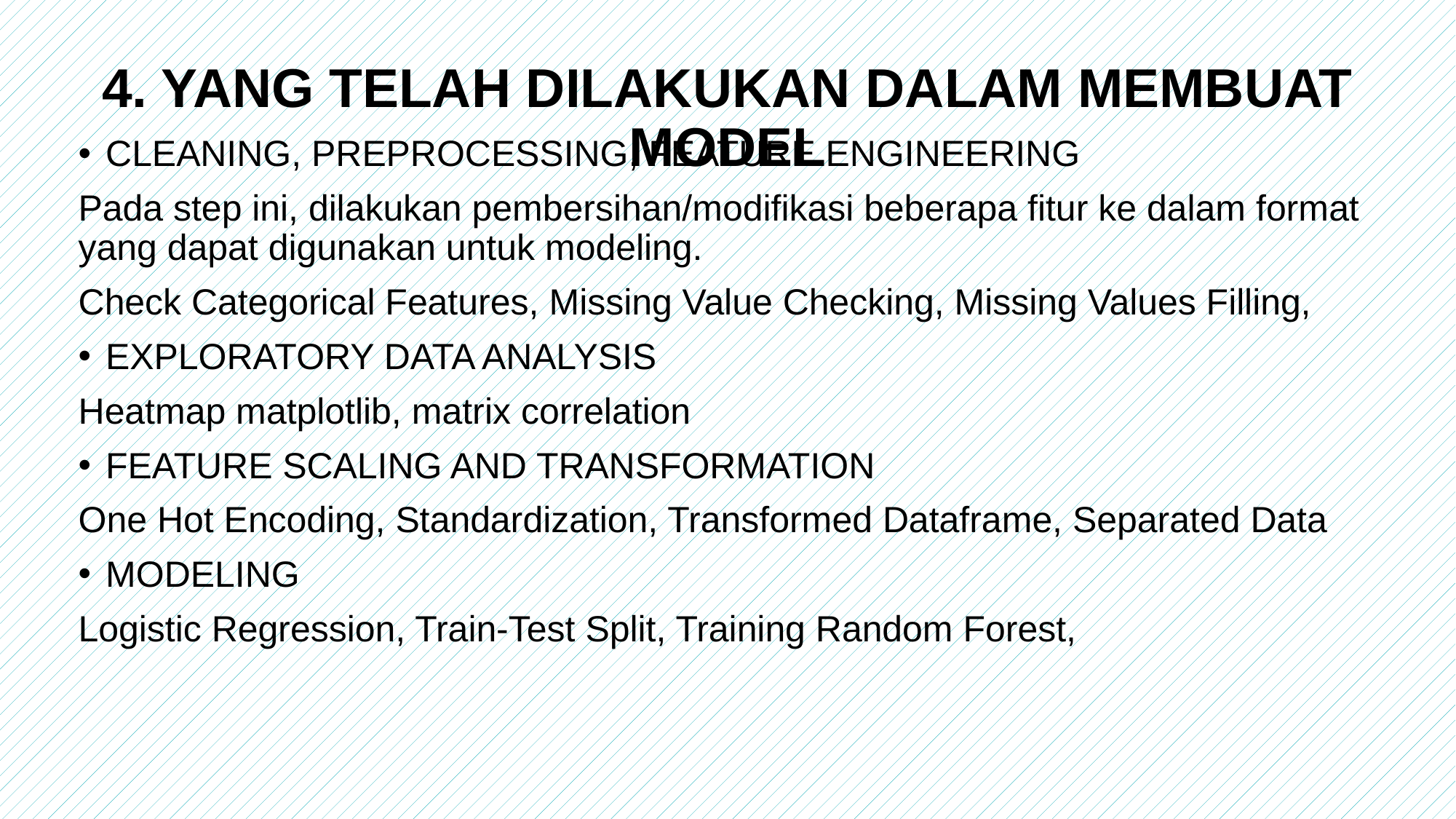

# 4. YANG TELAH DILAKUKAN DALAM MEMBUAT MODEL
CLEANING, PREPROCESSING, FEATURE ENGINEERING
Pada step ini, dilakukan pembersihan/modifikasi beberapa fitur ke dalam format yang dapat digunakan untuk modeling.
Check Categorical Features, Missing Value Checking, Missing Values Filling,
EXPLORATORY DATA ANALYSIS
Heatmap matplotlib, matrix correlation
FEATURE SCALING AND TRANSFORMATION
One Hot Encoding, Standardization, Transformed Dataframe, Separated Data
MODELING
Logistic Regression, Train-Test Split, Training Random Forest,